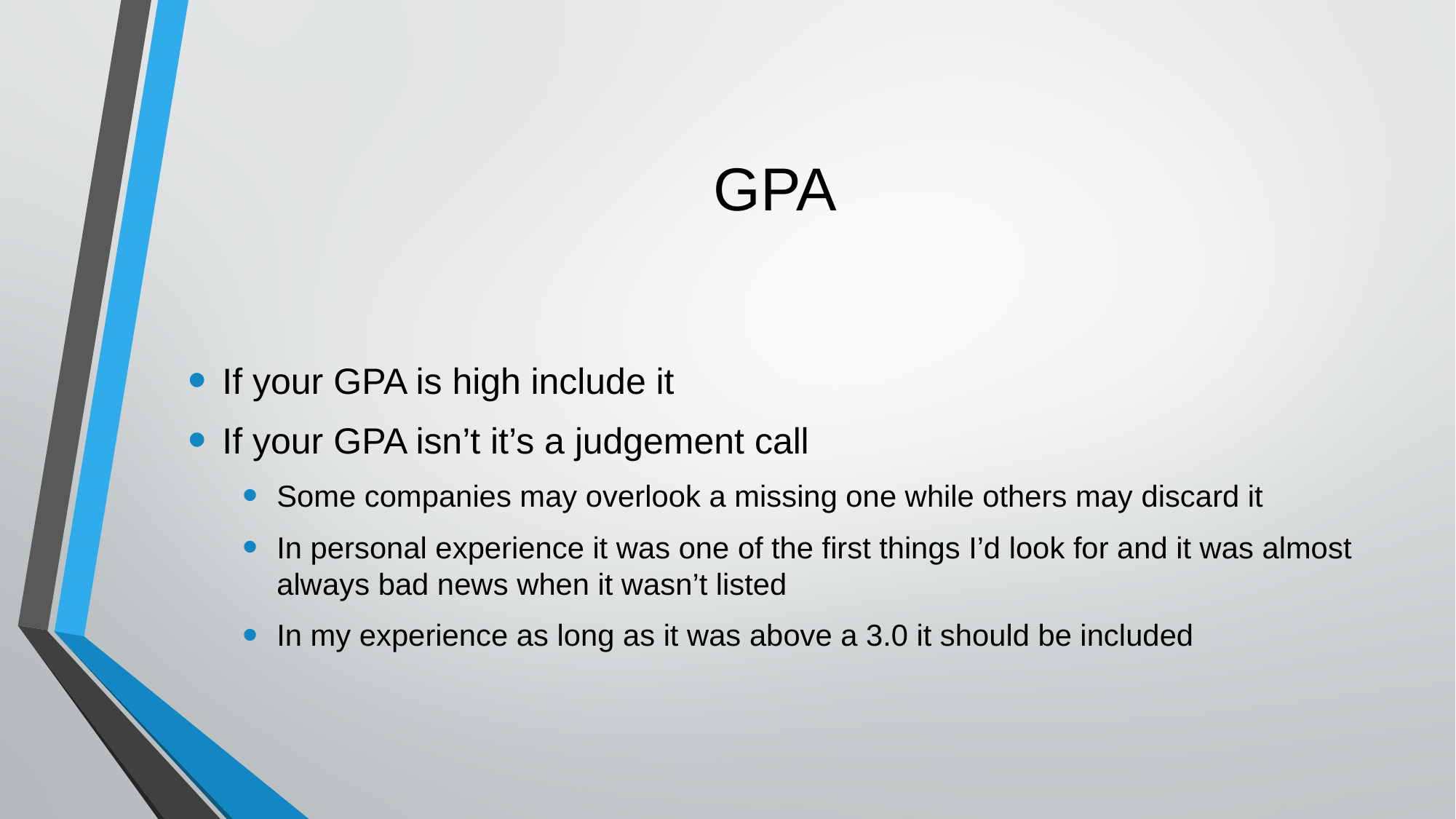

# GPA
If your GPA is high include it
If your GPA isn’t it’s a judgement call
Some companies may overlook a missing one while others may discard it
In personal experience it was one of the first things I’d look for and it was almost always bad news when it wasn’t listed
In my experience as long as it was above a 3.0 it should be included